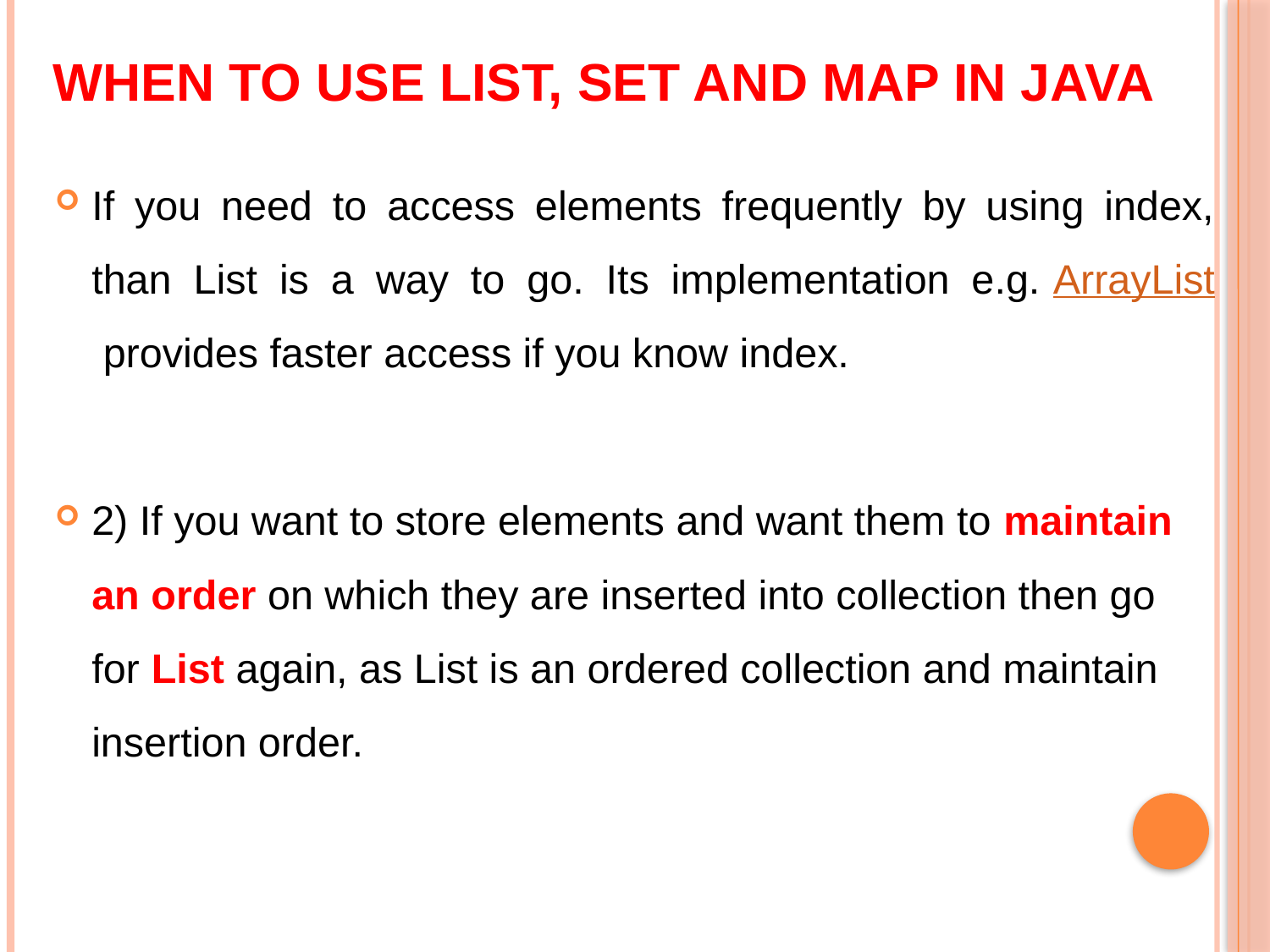

# When to use List, Set and Map in Java
If you need to access elements frequently by using index, than List is a way to go. Its implementation e.g. ArrayList provides faster access if you know index.

2) If you want to store elements and want them to maintain an order on which they are inserted into collection then go for List again, as List is an ordered collection and maintain insertion order.